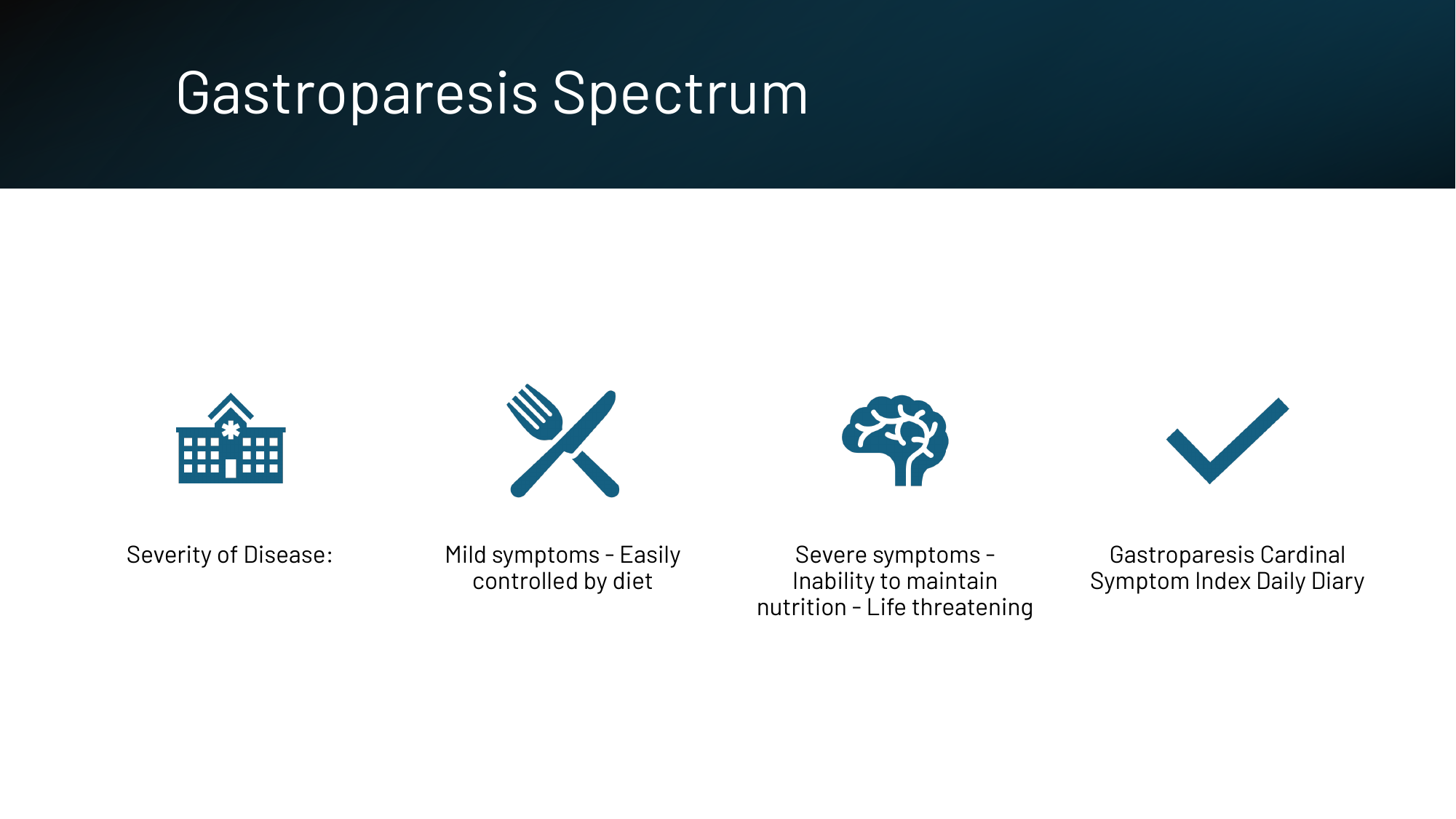

# Gastroparesis Spectrum
Severity of Disease:
Mild symptoms - Easily controlled by diet
Severe symptoms - Inability to maintain nutrition - Life threatening
Gastroparesis Cardinal Symptom Index Daily Diary